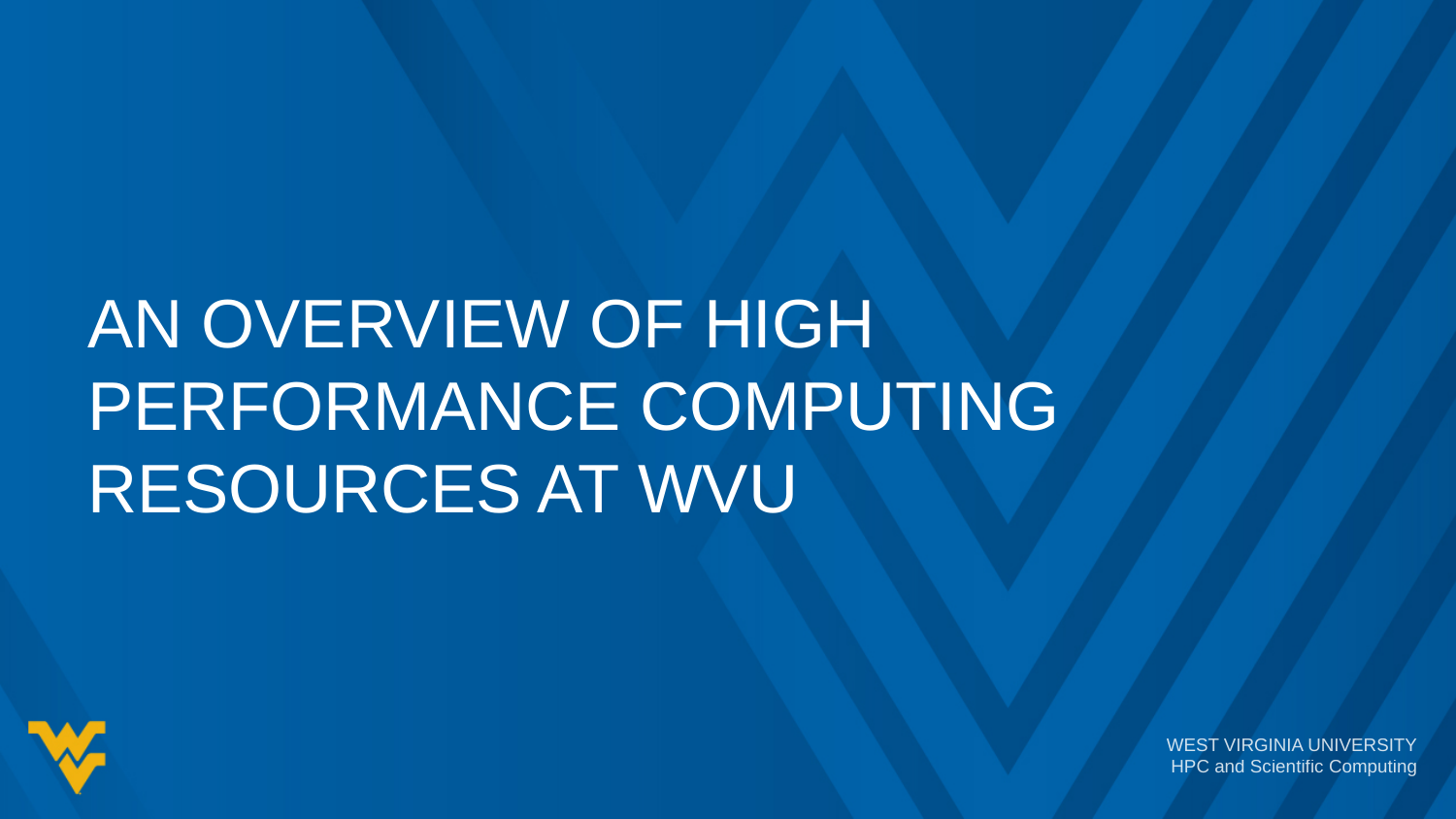

# An overview of High Performance Computing Resources at WVU